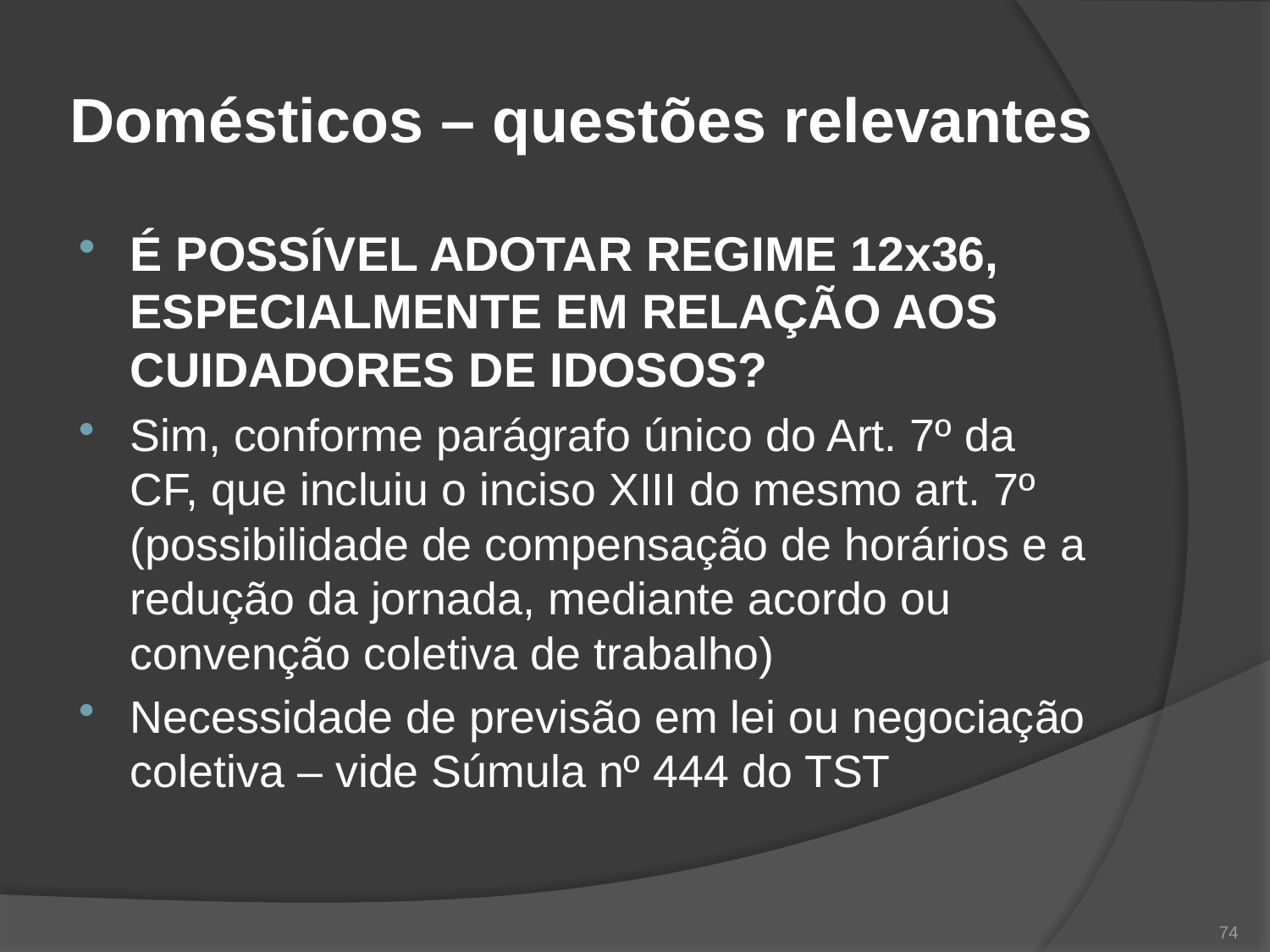

# Domésticos – questões relevantes
É POSSÍVEL ADOTAR REGIME 12x36, ESPECIALMENTE EM RELAÇÃO AOS CUIDADORES DE IDOSOS?
Sim, conforme parágrafo único do Art. 7º da CF, que incluiu o inciso XIII do mesmo art. 7º (possibilidade de compensação de horários e a redução da jornada, mediante acordo ou convenção coletiva de trabalho)
Necessidade de previsão em lei ou negociação coletiva – vide Súmula nº 444 do TST
74